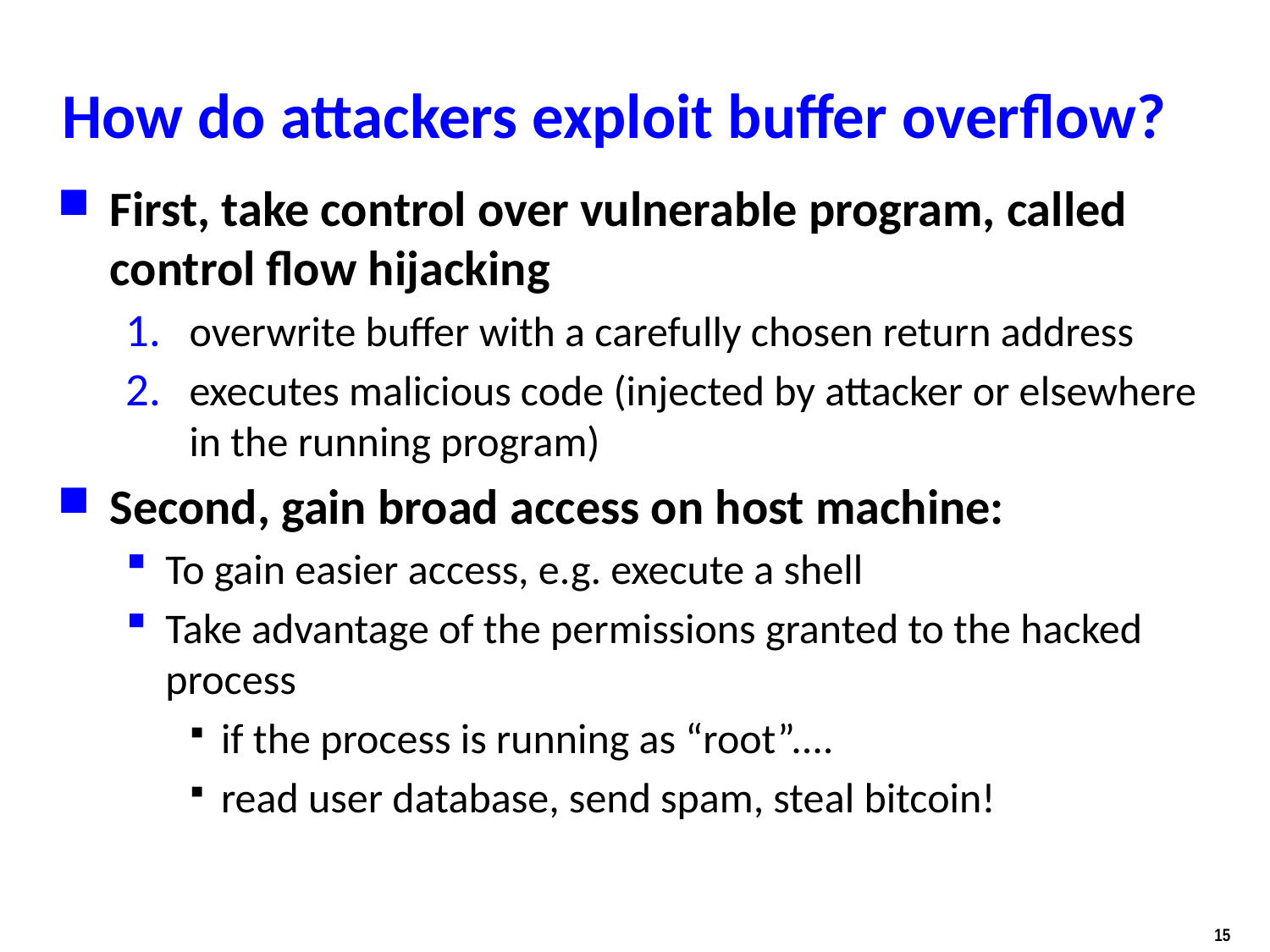

# How do attackers exploit buffer overflow?
First, take control over vulnerable program, called control flow hijacking
overwrite buffer with a carefully chosen return address
executes malicious code (injected by attacker or elsewhere in the running program)
Second, gain broad access on host machine:
To gain easier access, e.g. execute a shell
Take advantage of the permissions granted to the hacked process
if the process is running as “root”....
read user database, send spam, steal bitcoin!